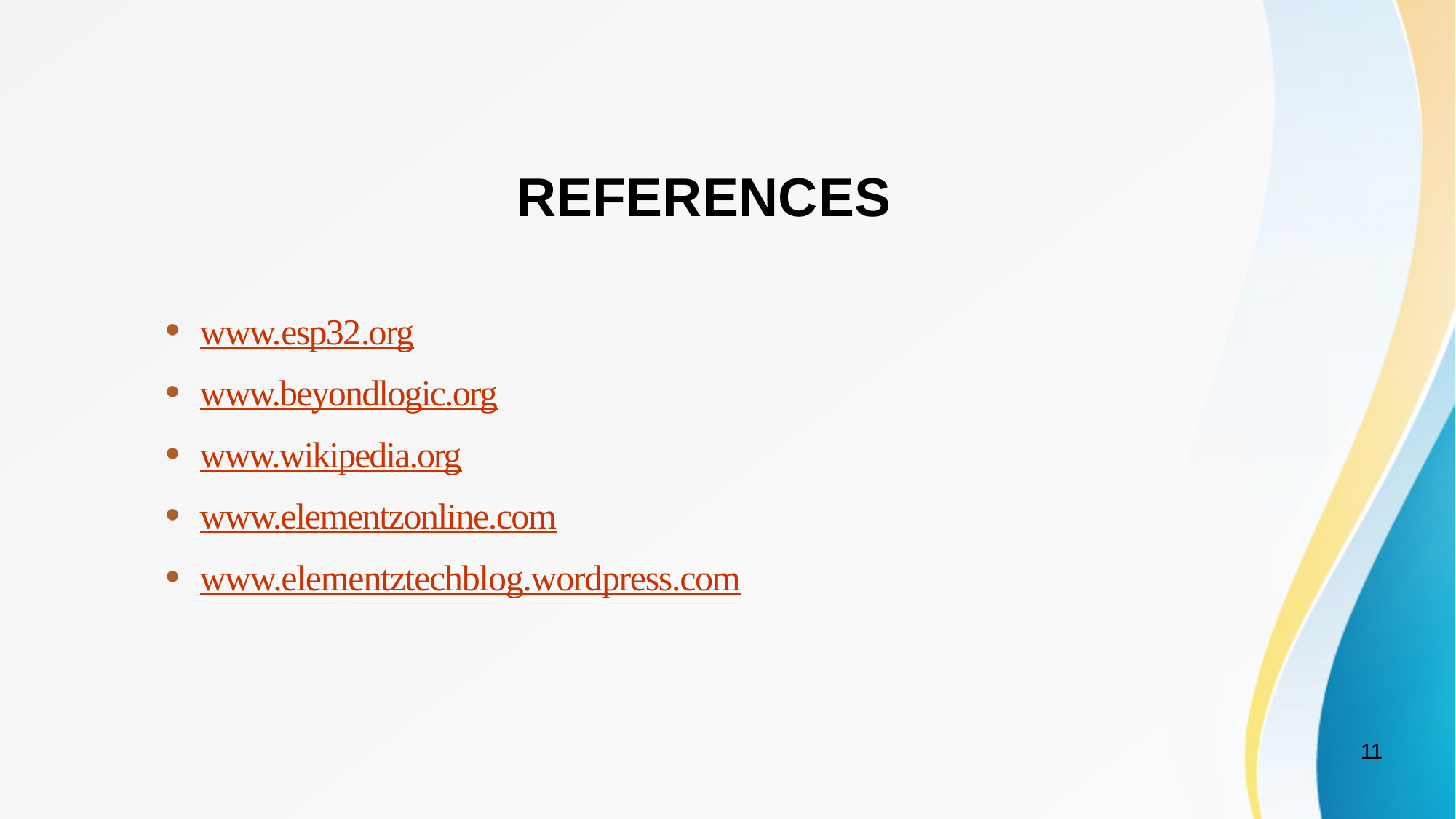

# REFERENCES
www.esp32.org
www.beyondlogic.org
www.wikipedia.org
www.elementzonline.com
www.elementztechblog.wordpress.com
11